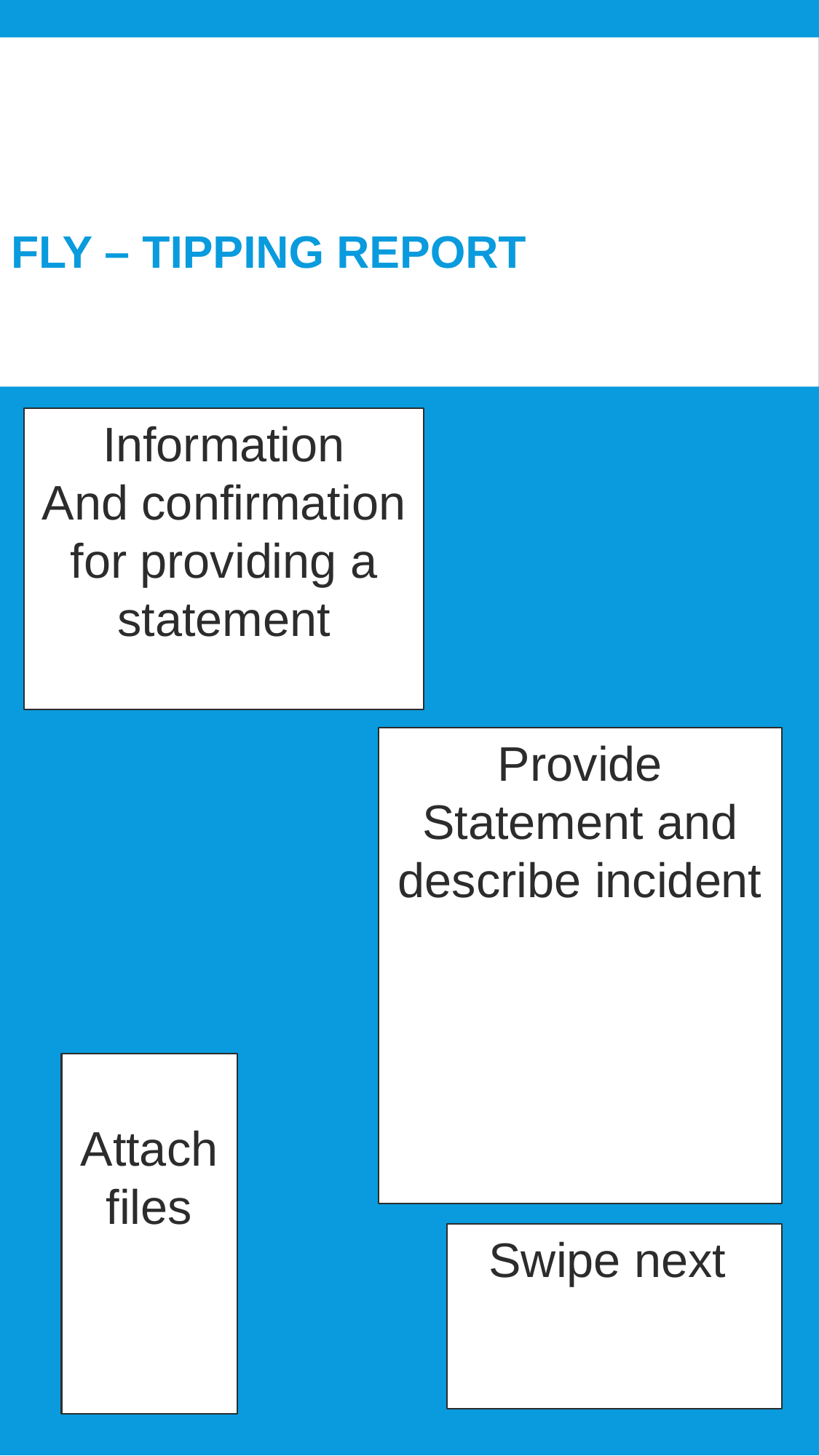

Fly – Tipping Report

Information
And confirmation for providing a statement

Provide Statement and describe incident

Attach files

Swipe next